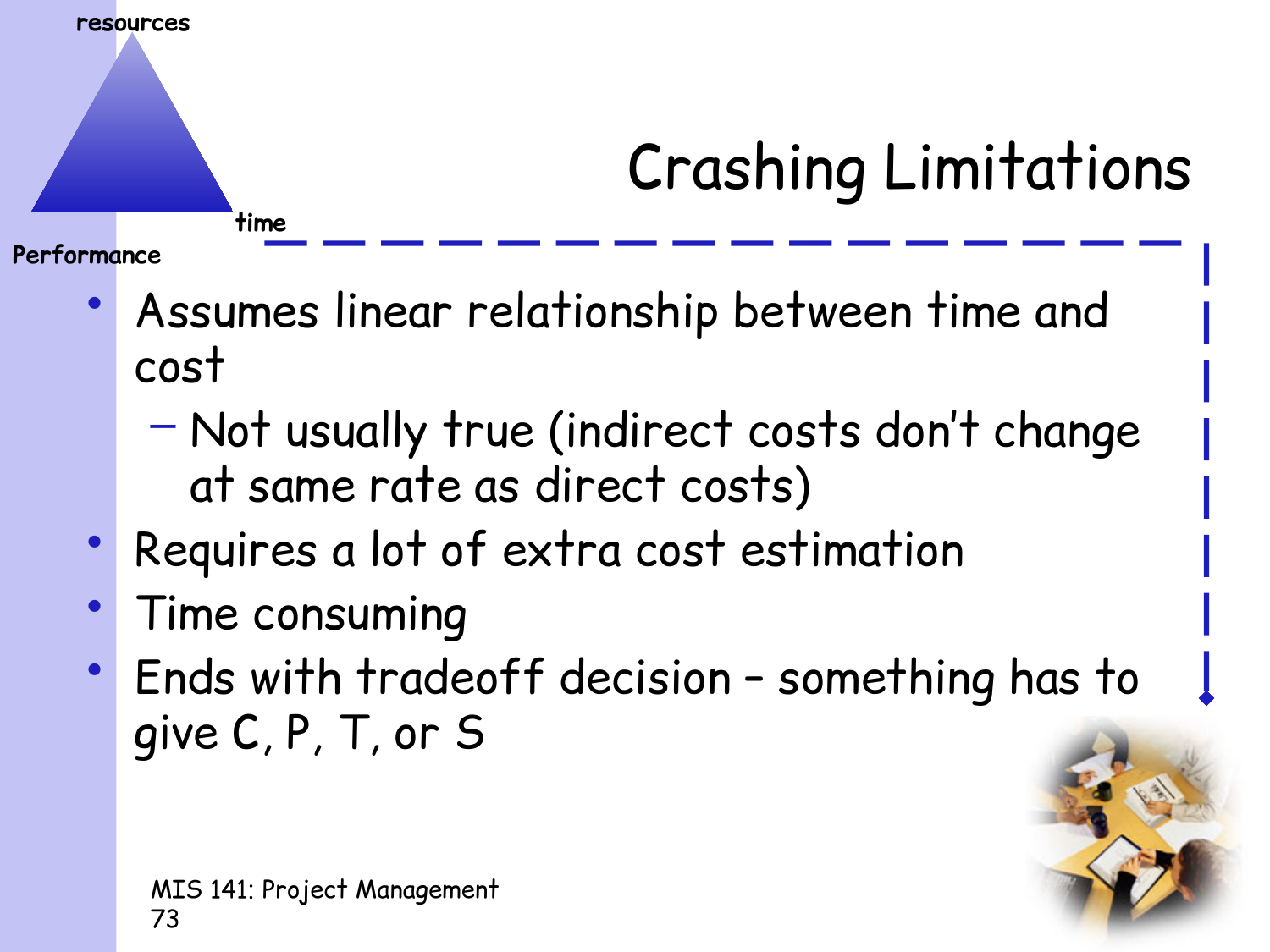

# Crashing Limitations
Assumes linear relationship between time and cost
Not usually true (indirect costs don’t change at same rate as direct costs)
Requires a lot of extra cost estimation
Time consuming
Ends with tradeoff decision – something has to give C, P, T, or S
MIS 141: Project Management
73